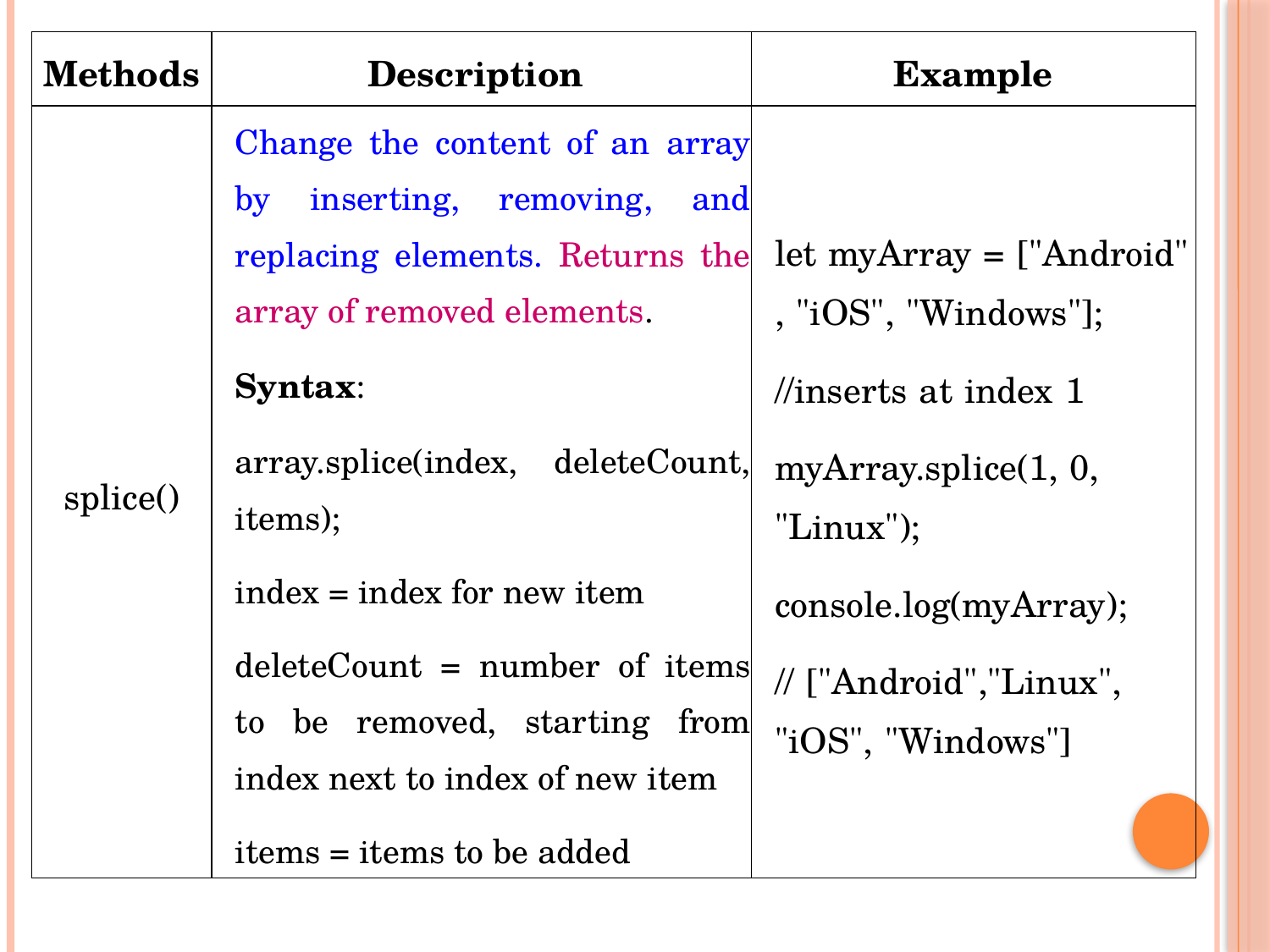

| Methods | Description | Example |
| --- | --- | --- |
| splice() | Change the content of an array by inserting, removing, and replacing elements. Returns the array of removed elements. Syntax: array.splice(index, deleteCount, items); index = index for new item deleteCount = number of items to be removed, starting from index next to index of new item items = items to be added | let myArray = ["Android", "iOS", "Windows"]; //inserts at index 1 myArray.splice(1, 0,  "Linux");  console.log(myArray);  // ["Android","Linux",  "iOS", "Windows"] |